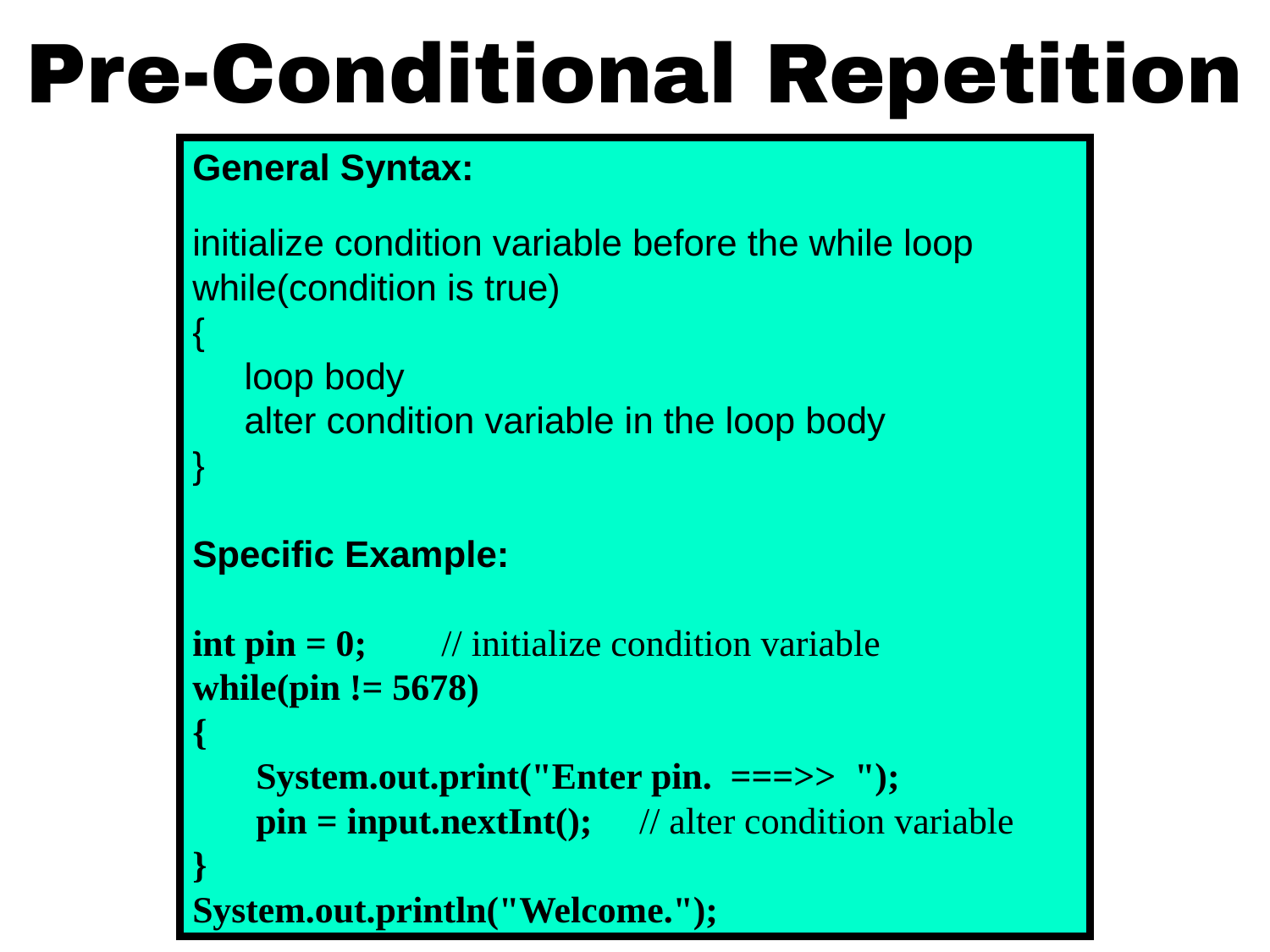

# Pre-Conditional Repetition
General Syntax:

initialize condition variable before the while loop
while(condition is true)
{
     loop body
     alter condition variable in the loop body
}

Specific Example:

int pin = 0;        // initialize condition variable
while(pin != 5678)
{
	System.out.print("Enter pin.  ===>>  ");
	pin = input.nextInt();     // alter condition variable
}
System.out.println("Welcome.");